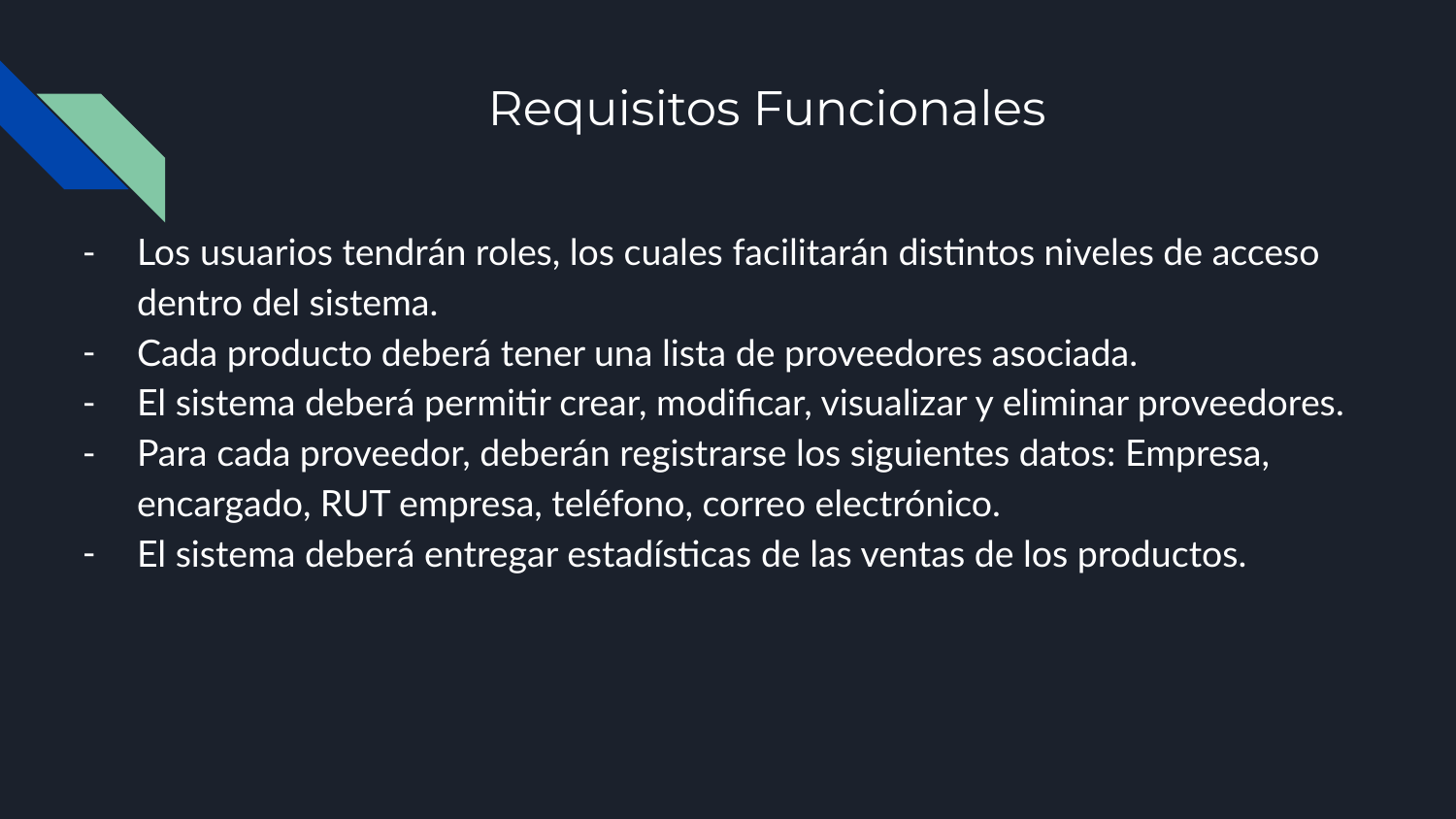

# Requisitos Funcionales
Los usuarios tendrán roles, los cuales facilitarán distintos niveles de acceso dentro del sistema.
Cada producto deberá tener una lista de proveedores asociada.
El sistema deberá permitir crear, modificar, visualizar y eliminar proveedores.
Para cada proveedor, deberán registrarse los siguientes datos: Empresa, encargado, RUT empresa, teléfono, correo electrónico.
El sistema deberá entregar estadísticas de las ventas de los productos.